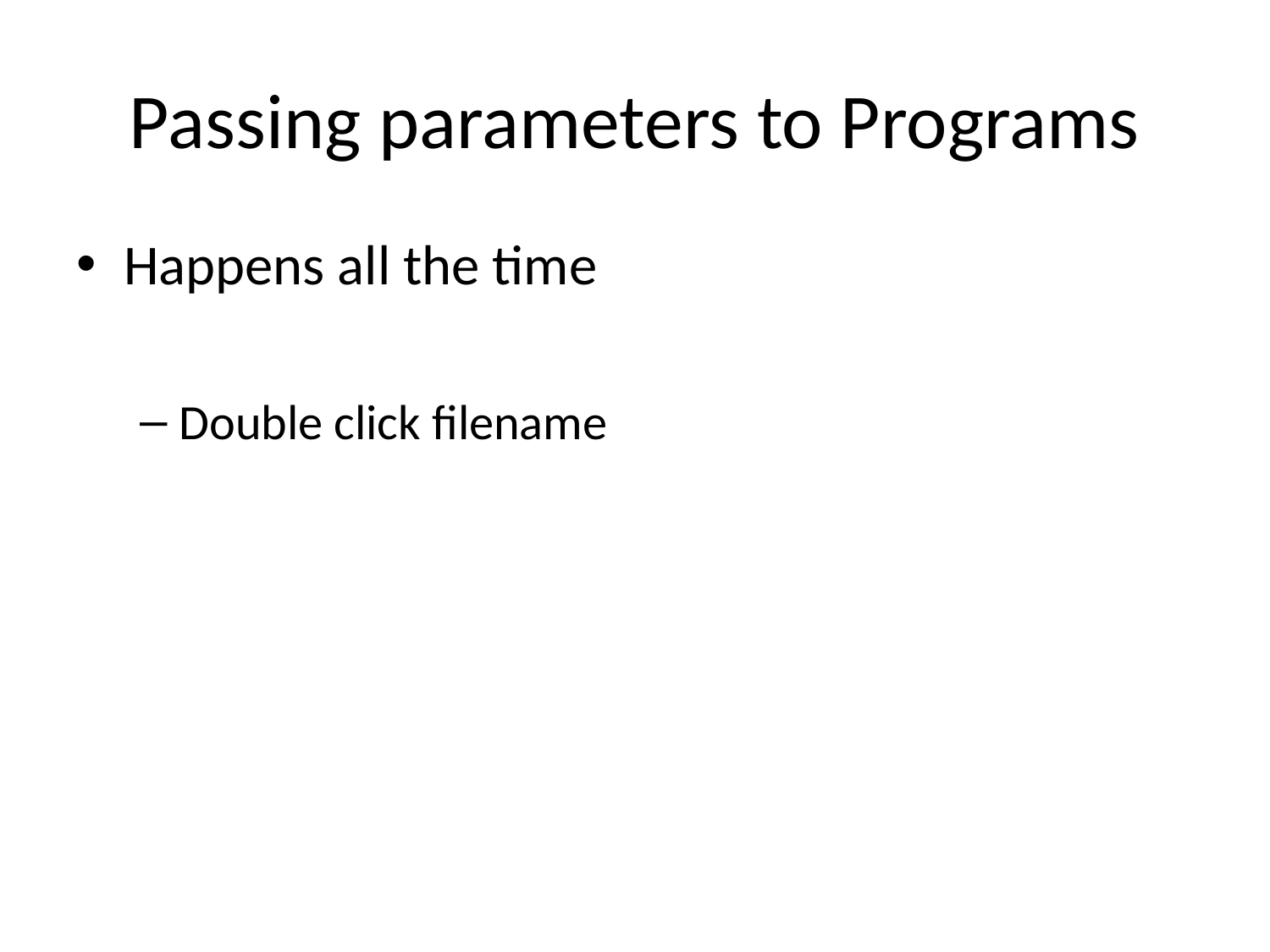

# Passing parameters to Programs
Happens all the time

Double click filename